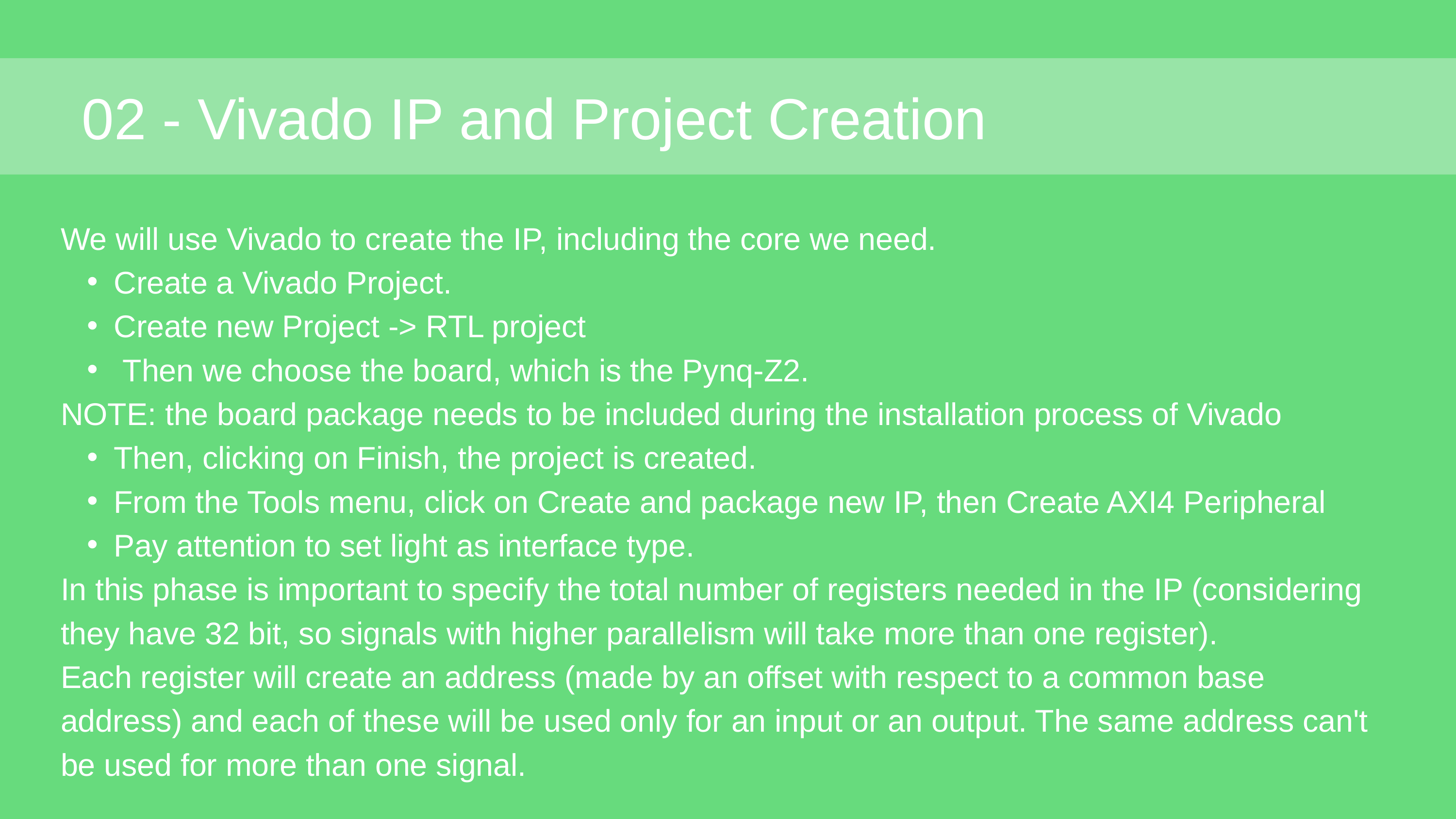

02 - Vivado IP and Project Creation
We will use Vivado to create the IP, including the core we need.
Create a Vivado Project.
Create new Project -> RTL project
 Then we choose the board, which is the Pynq-Z2.
NOTE: the board package needs to be included during the installation process of Vivado
Then, clicking on Finish, the project is created.
From the Tools menu, click on Create and package new IP, then Create AXI4 Peripheral
Pay attention to set light as interface type.
In this phase is important to specify the total number of registers needed in the IP (considering they have 32 bit, so signals with higher parallelism will take more than one register).
Each register will create an address (made by an offset with respect to a common base address) and each of these will be used only for an input or an output. The same address can't be used for more than one signal.